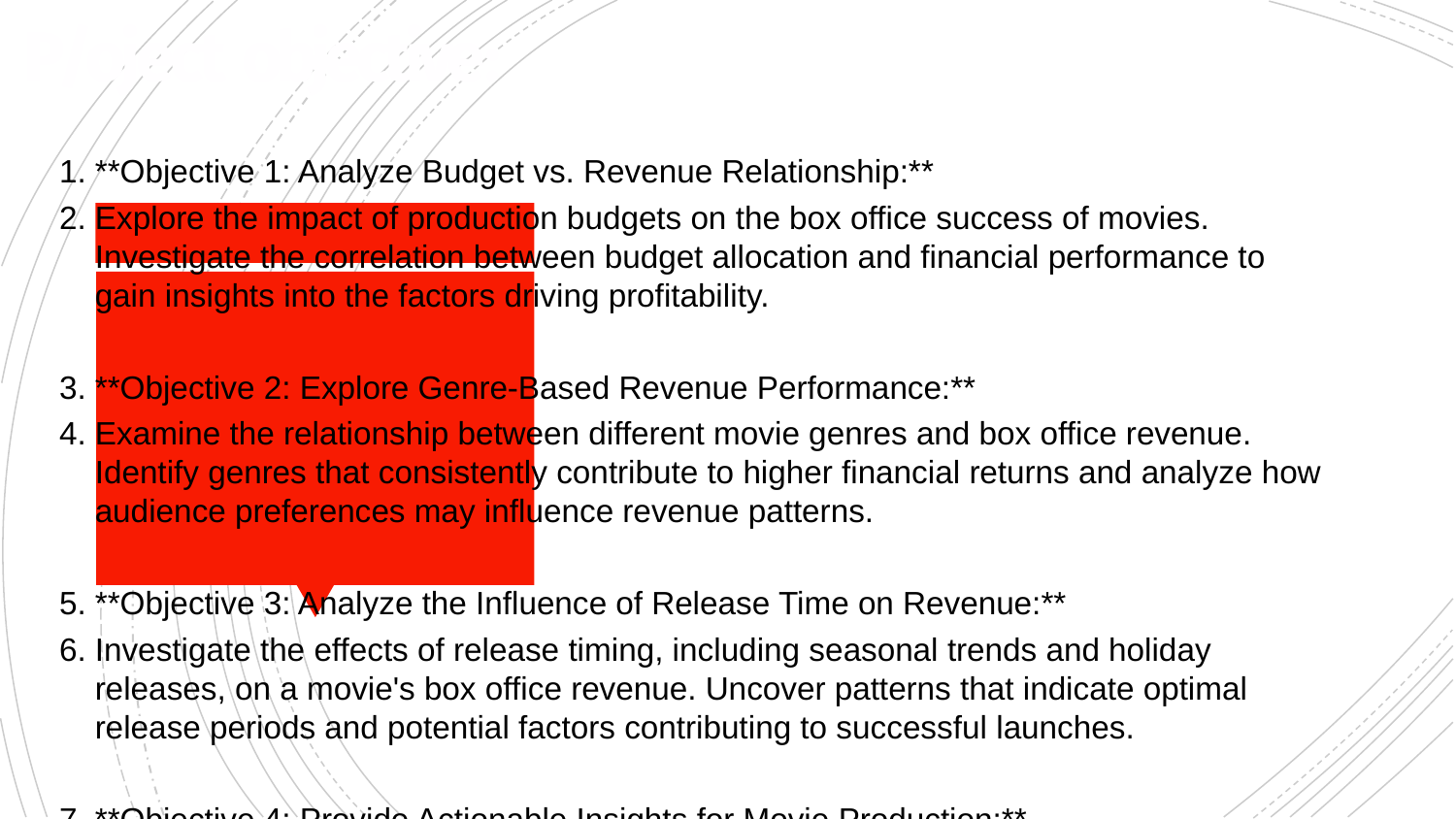

# P/oject objective:
**Objective 1: Analyze Budget vs. Revenue Relationship:**
Explore the impact of production budgets on the box office success of movies. Investigate the correlation between budget allocation and financial performance to gain insights into the factors driving profitability.

**Objective 2: Explore Genre-Based Revenue Performance:**
Examine the relationship between different movie genres and box office revenue. Identify genres that consistently contribute to higher financial returns and analyze how audience preferences may influence revenue patterns.

**Objective 3: Analyze the Influence of Release Time on Revenue:**
Investigate the effects of release timing, including seasonal trends and holiday releases, on a movie's box office revenue. Uncover patterns that indicate optimal release periods and potential factors contributing to successful launches.

**Objective 4: Provide Actionable Insights for Movie Production:**
Translate the findings from the budget vs. revenue analysis into practical recommendations for Microsoft's movie production decisions. Offer actionable insights that guide budget allocation, genre selection, and release timing to maximize box office success and audience engagement.